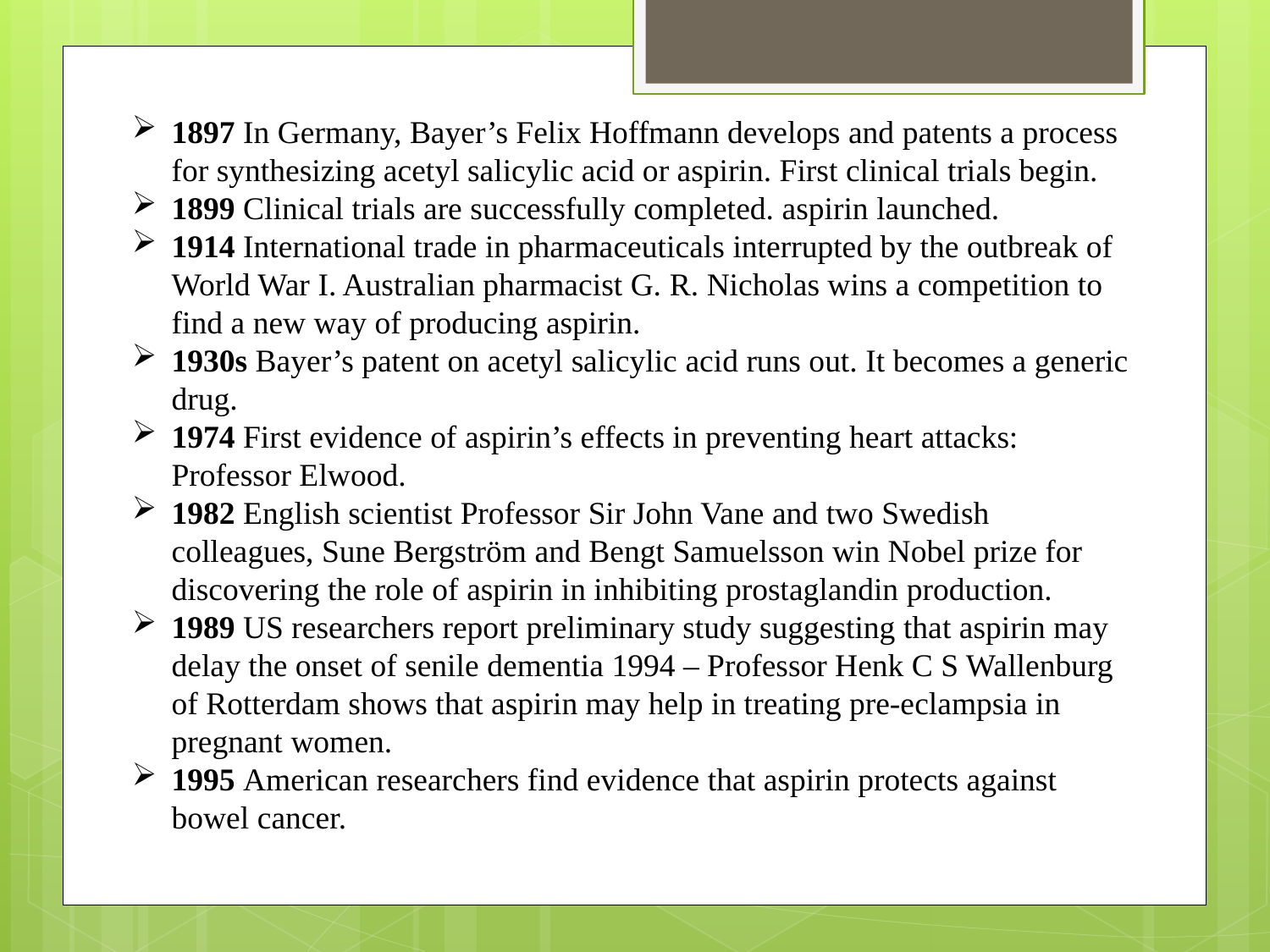

1897 In Germany, Bayer’s Felix Hoffmann develops and patents a process for synthesizing acetyl salicylic acid or aspirin. First clinical trials begin.
1899 Clinical trials are successfully completed. aspirin launched.
1914 International trade in pharmaceuticals interrupted by the outbreak of World War I. Australian pharmacist G. R. Nicholas wins a competition to find a new way of producing aspirin.
1930s Bayer’s patent on acetyl salicylic acid runs out. It becomes a generic drug.
1974 First evidence of aspirin’s effects in preventing heart attacks: Professor Elwood.
1982 English scientist Professor Sir John Vane and two Swedish colleagues, Sune Bergström and Bengt Samuelsson win Nobel prize for discovering the role of aspirin in inhibiting prostaglandin production.
1989 US researchers report preliminary study suggesting that aspirin may delay the onset of senile dementia 1994 – Professor Henk C S Wallenburg of Rotterdam shows that aspirin may help in treating pre-eclampsia in pregnant women.
1995 American researchers find evidence that aspirin protects against bowel cancer.